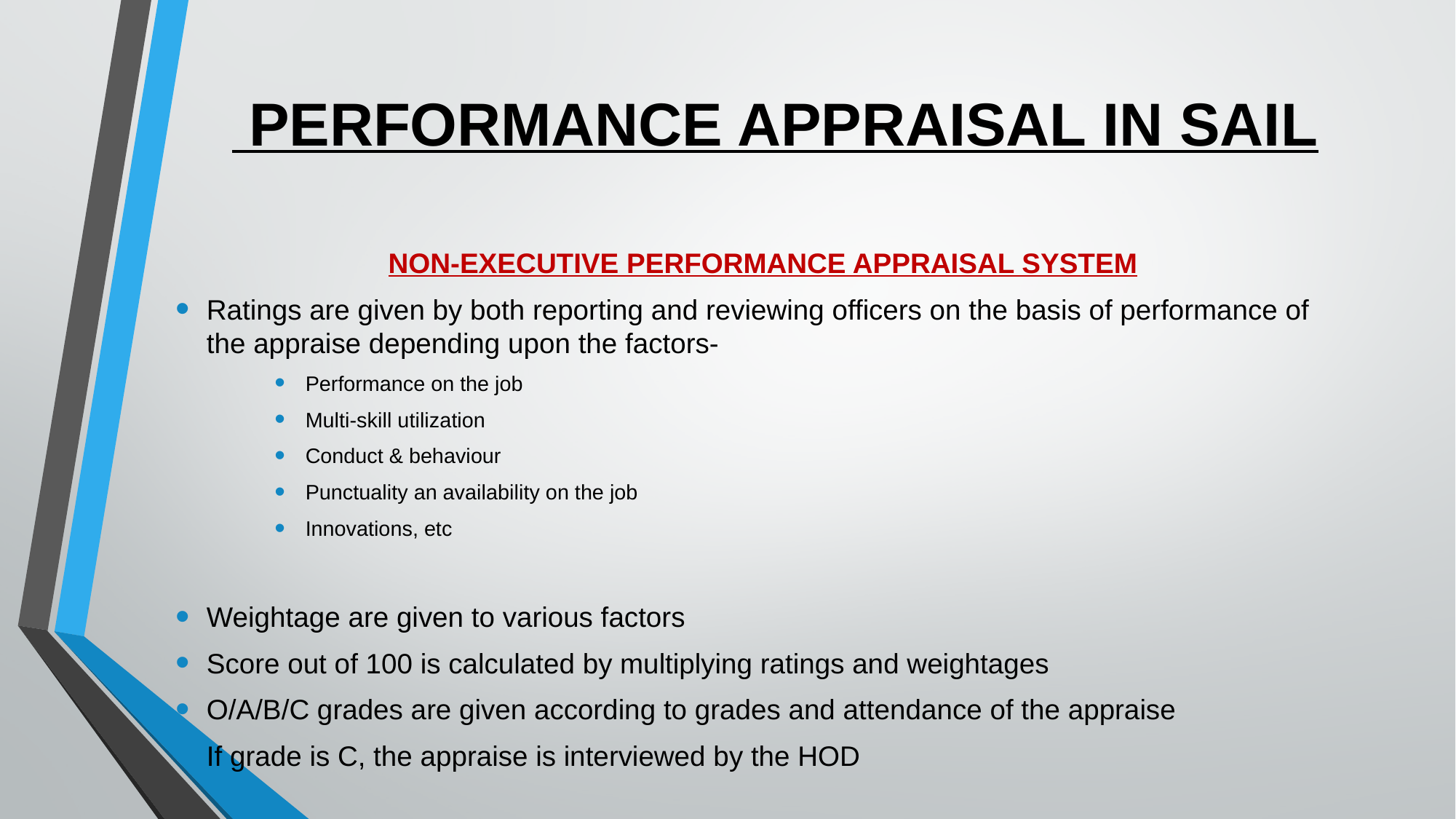

# PERFORMANCE APPRAISAL IN SAIL
NON-EXECUTIVE PERFORMANCE APPRAISAL SYSTEM
Ratings are given by both reporting and reviewing officers on the basis of performance of the appraise depending upon the factors-
Performance on the job
Multi-skill utilization
Conduct & behaviour
Punctuality an availability on the job
Innovations, etc

Weightage are given to various factors
Score out of 100 is calculated by multiplying ratings and weightages
O/A/B/C grades are given according to grades and attendance of the appraise
If grade is C, the appraise is interviewed by the HOD